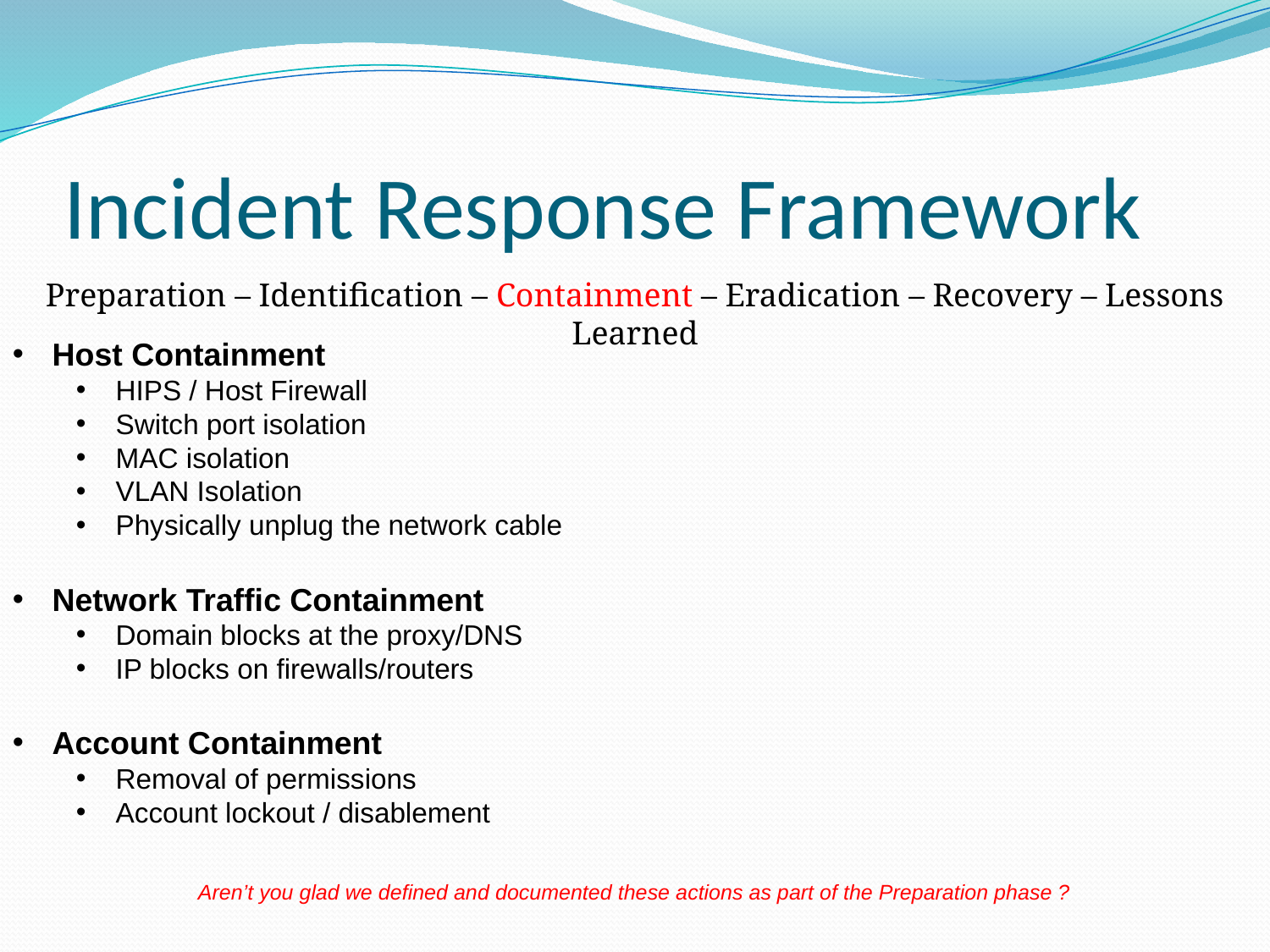

# Incident Response Framework
Preparation – Identification – Containment – Eradication – Recovery – Lessons Learned
Host Containment
HIPS / Host Firewall
Switch port isolation
MAC isolation
VLAN Isolation
Physically unplug the network cable

Network Traffic Containment
Domain blocks at the proxy/DNS
IP blocks on firewalls/routers

Account Containment
Removal of permissions
Account lockout / disablement

Aren’t you glad we defined and documented these actions as part of the Preparation phase ?